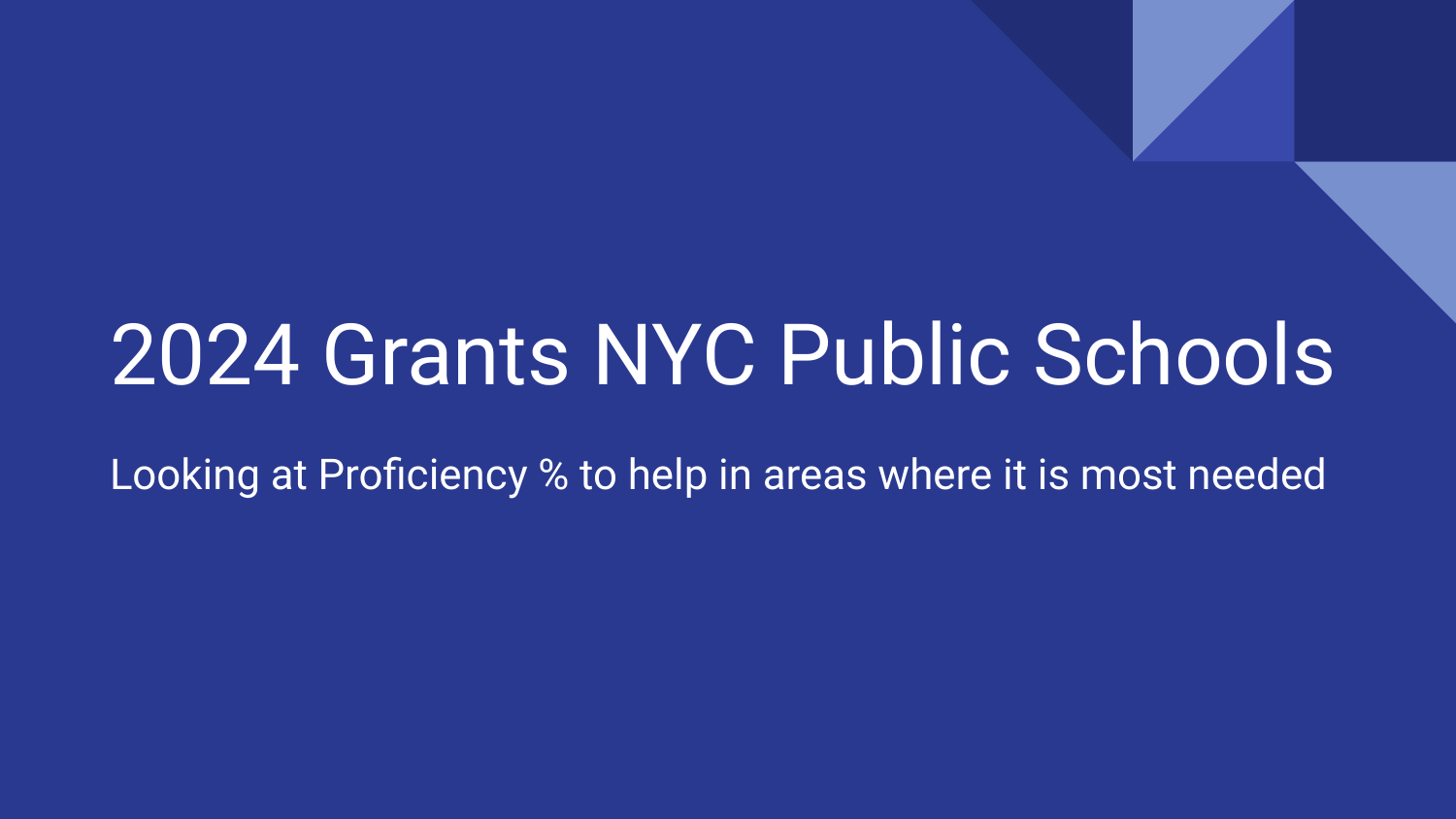

# 2024 Grants NYC Public Schools
Looking at Proficiency % to help in areas where it is most needed